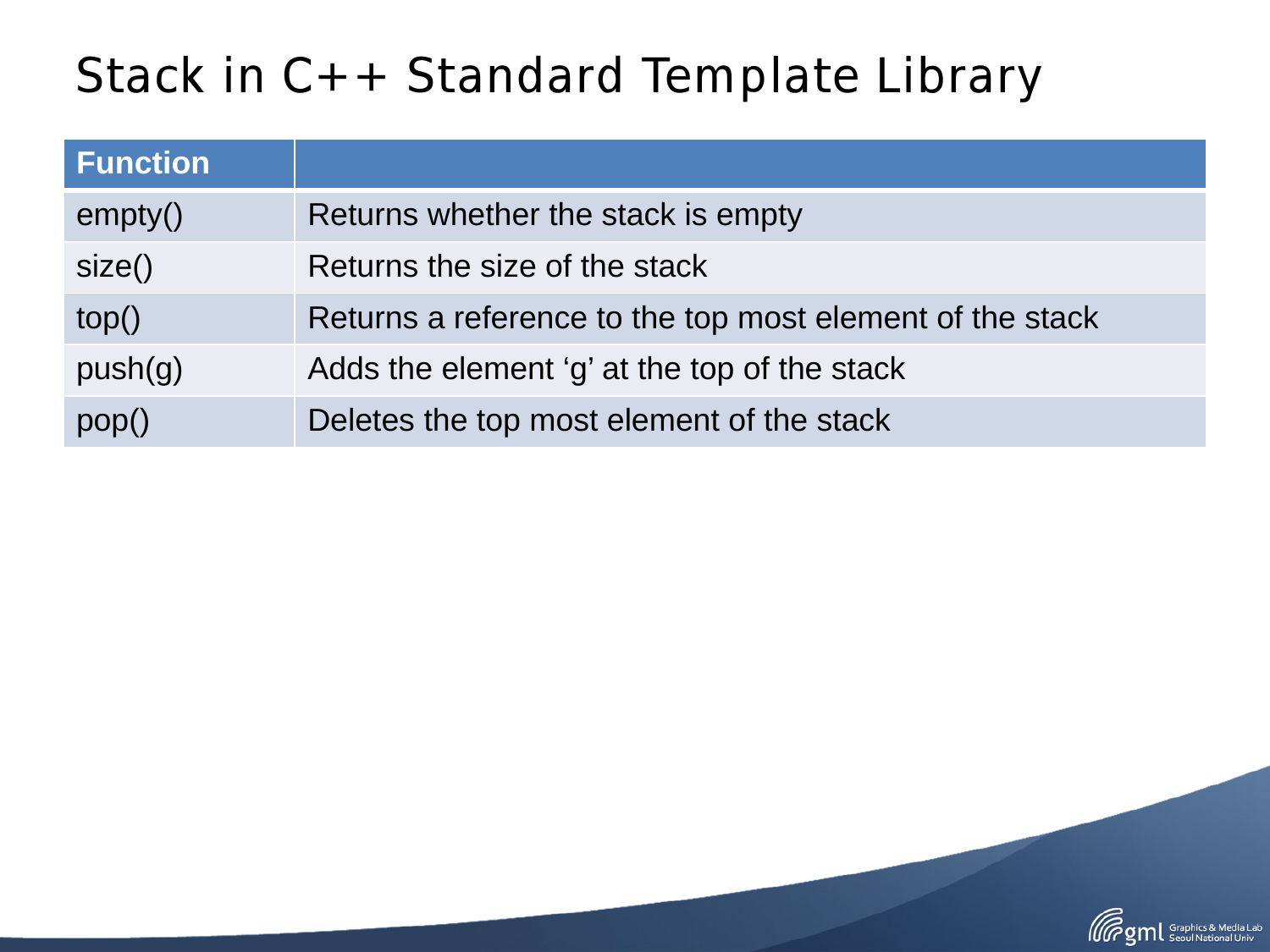

# Stack in C++ Standard Template Library
| Function |  |
| --- | --- |
| empty() | Returns whether the stack is empty |
| size() | Returns the size of the stack |
| top() | Returns a reference to the top most element of the stack |
| push(g) | Adds the element ‘g’ at the top of the stack |
| pop() | Deletes the top most element of the stack |